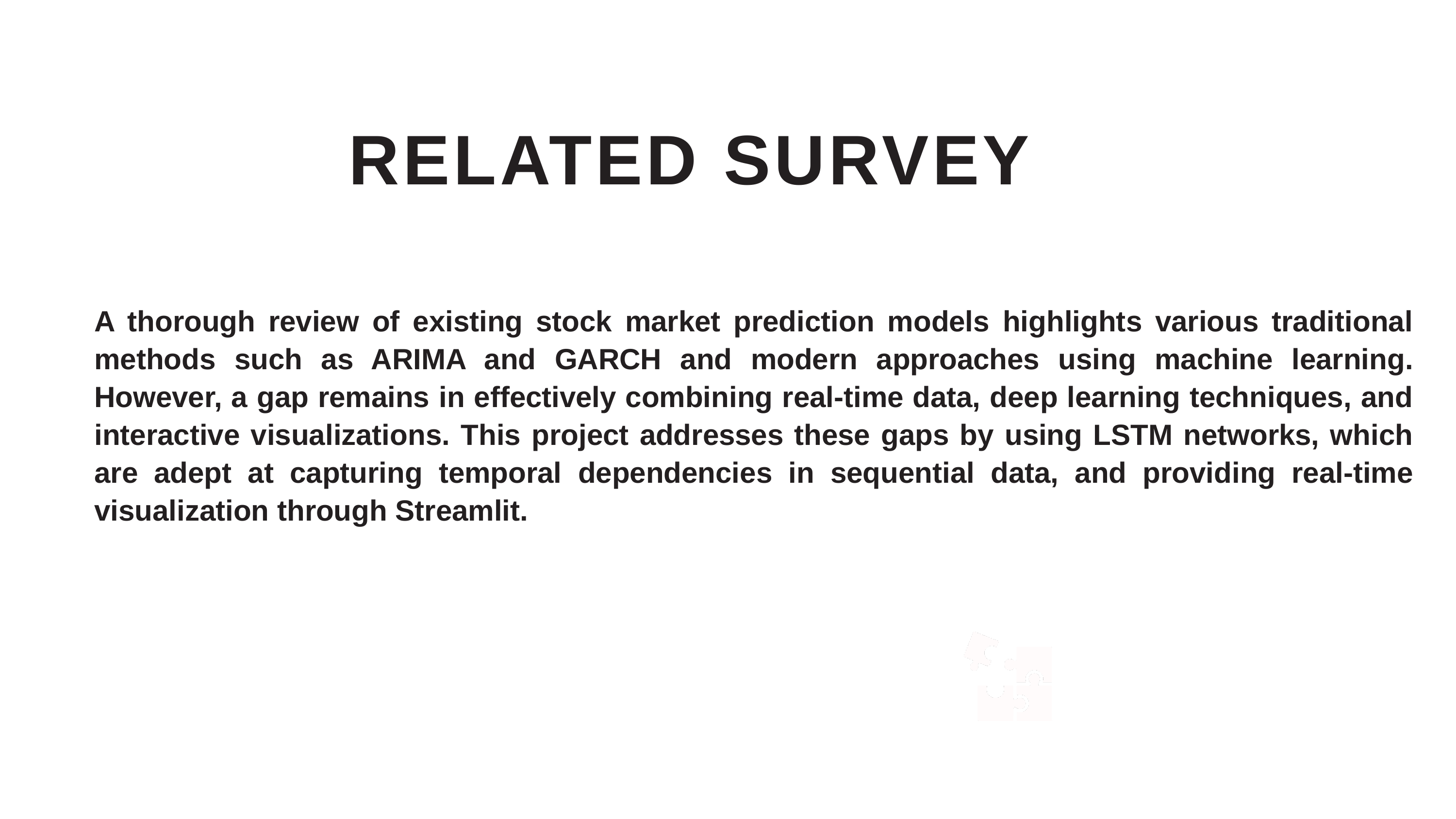

RELATED SURVEY
A thorough review of existing stock market prediction models highlights various traditional methods such as ARIMA and GARCH and modern approaches using machine learning. However, a gap remains in effectively combining real-time data, deep learning techniques, and interactive visualizations. This project addresses these gaps by using LSTM networks, which are adept at capturing temporal dependencies in sequential data, and providing real-time visualization through Streamlit.